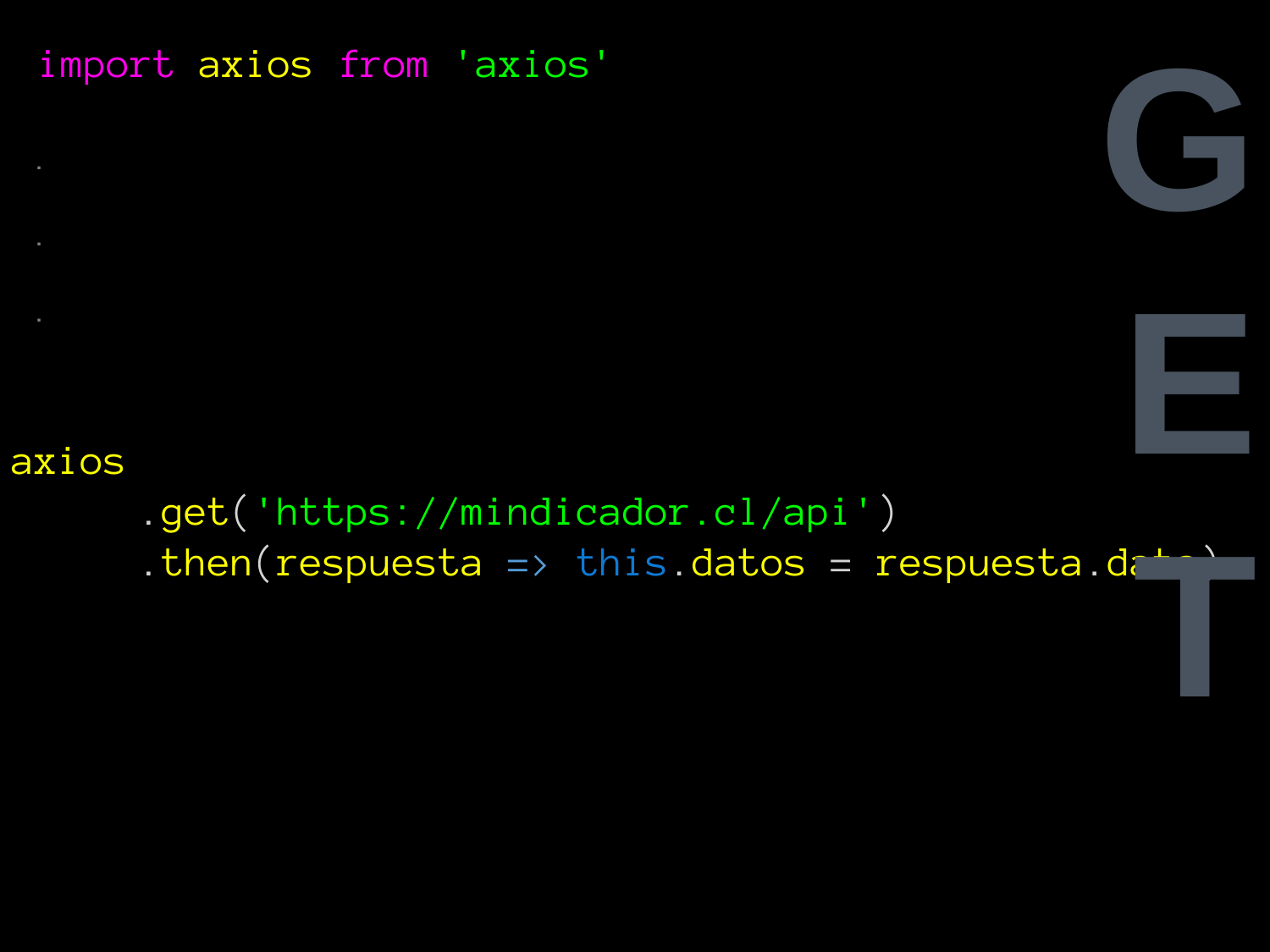

GET
import axios from 'axios'
.

.

.
axios
	.get('https://mindicador.cl/api')
	.then(respuesta => this.datos = respuesta.data)